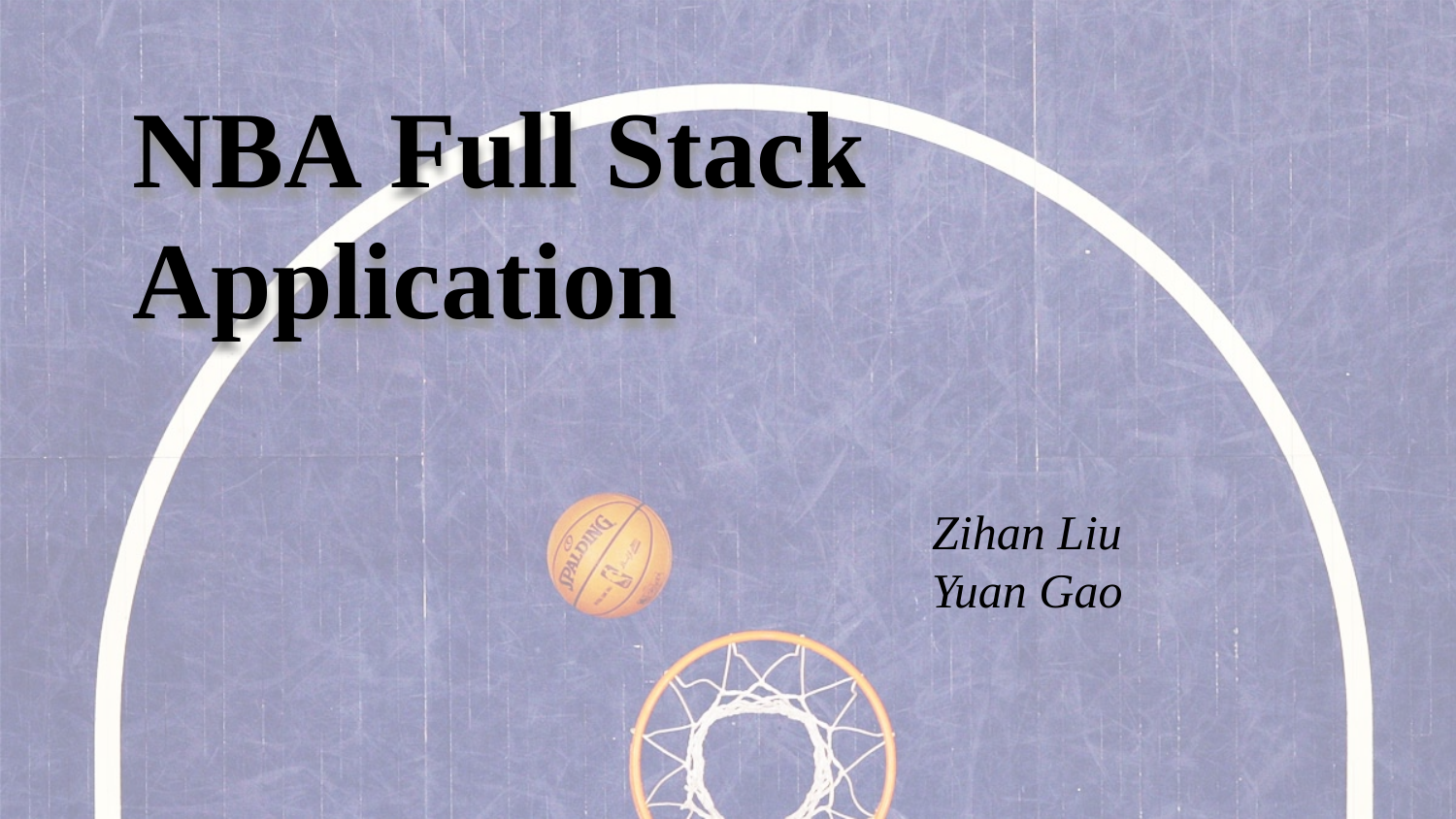

NBA Full Stack Application
Zihan Liu
Yuan Gao